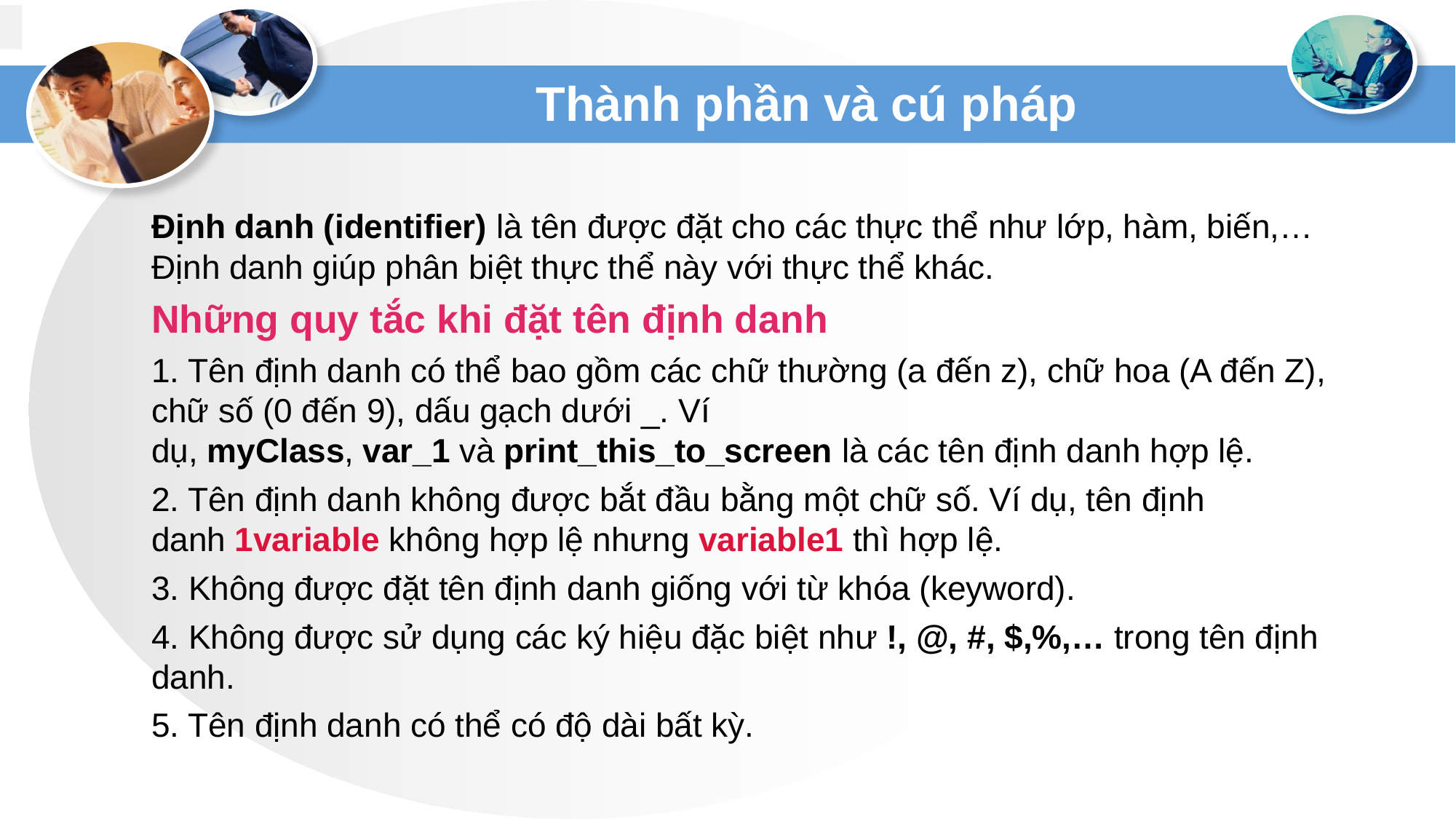

# Thành phần và cú pháp
Định danh (identifier) là tên được đặt cho các thực thể như lớp, hàm, biến,… Định danh giúp phân biệt thực thể này với thực thể khác.
Những quy tắc khi đặt tên định danh
1. Tên định danh có thể bao gồm các chữ thường (a đến z), chữ hoa (A đến Z), chữ số (0 đến 9), dấu gạch dưới _. Ví dụ, myClass, var_1 và print_this_to_screen là các tên định danh hợp lệ.
2. Tên định danh không được bắt đầu bằng một chữ số. Ví dụ, tên định danh 1variable không hợp lệ nhưng variable1 thì hợp lệ.
3. Không được đặt tên định danh giống với từ khóa (keyword).
4. Không được sử dụng các ký hiệu đặc biệt như !, @, #, $,%,… trong tên định danh.
5. Tên định danh có thể có độ dài bất kỳ.